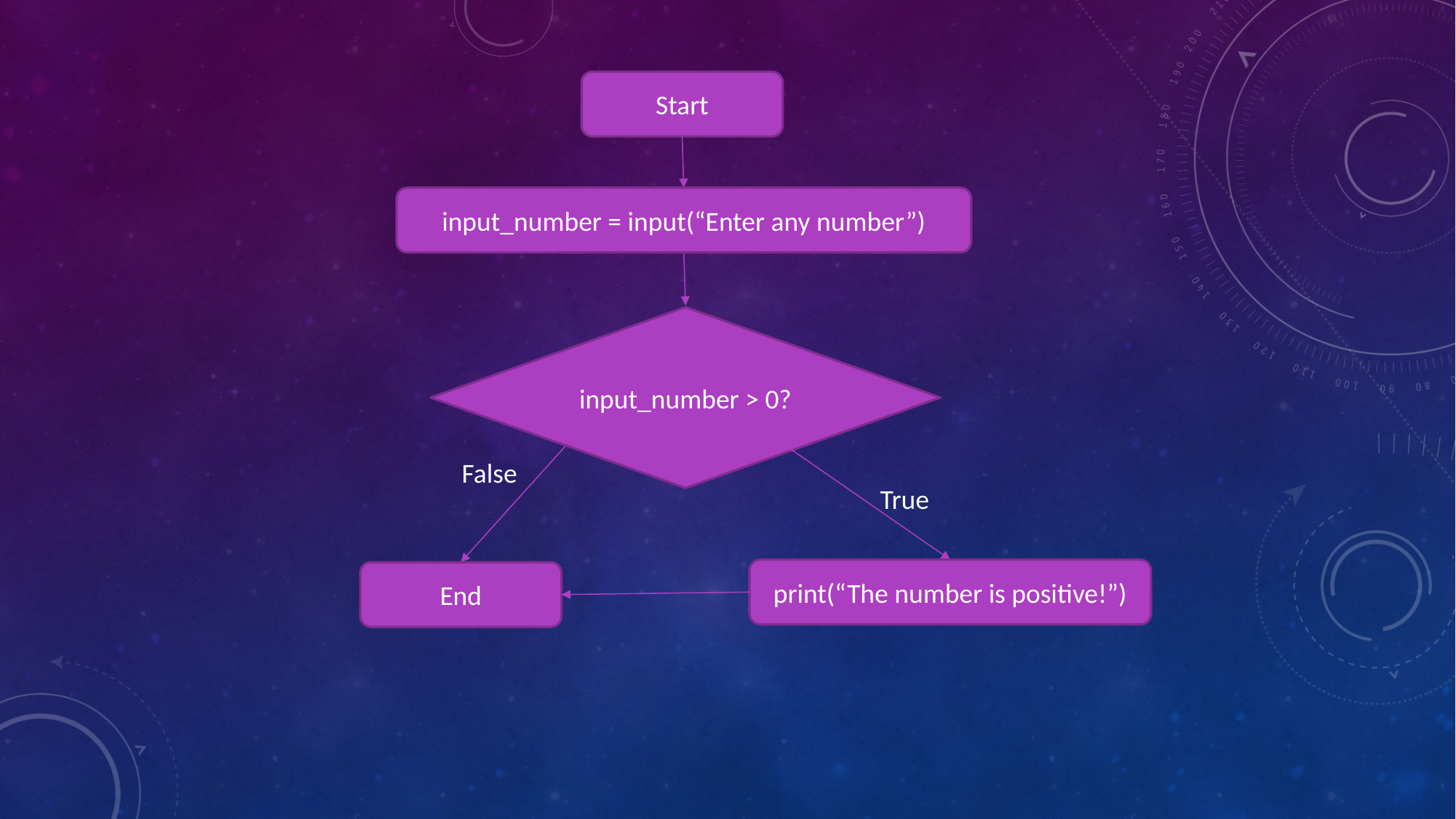

Start
input_number = input(“Enter any number”)
input_number > 0?
False
True
print(“The number is positive!”)
End